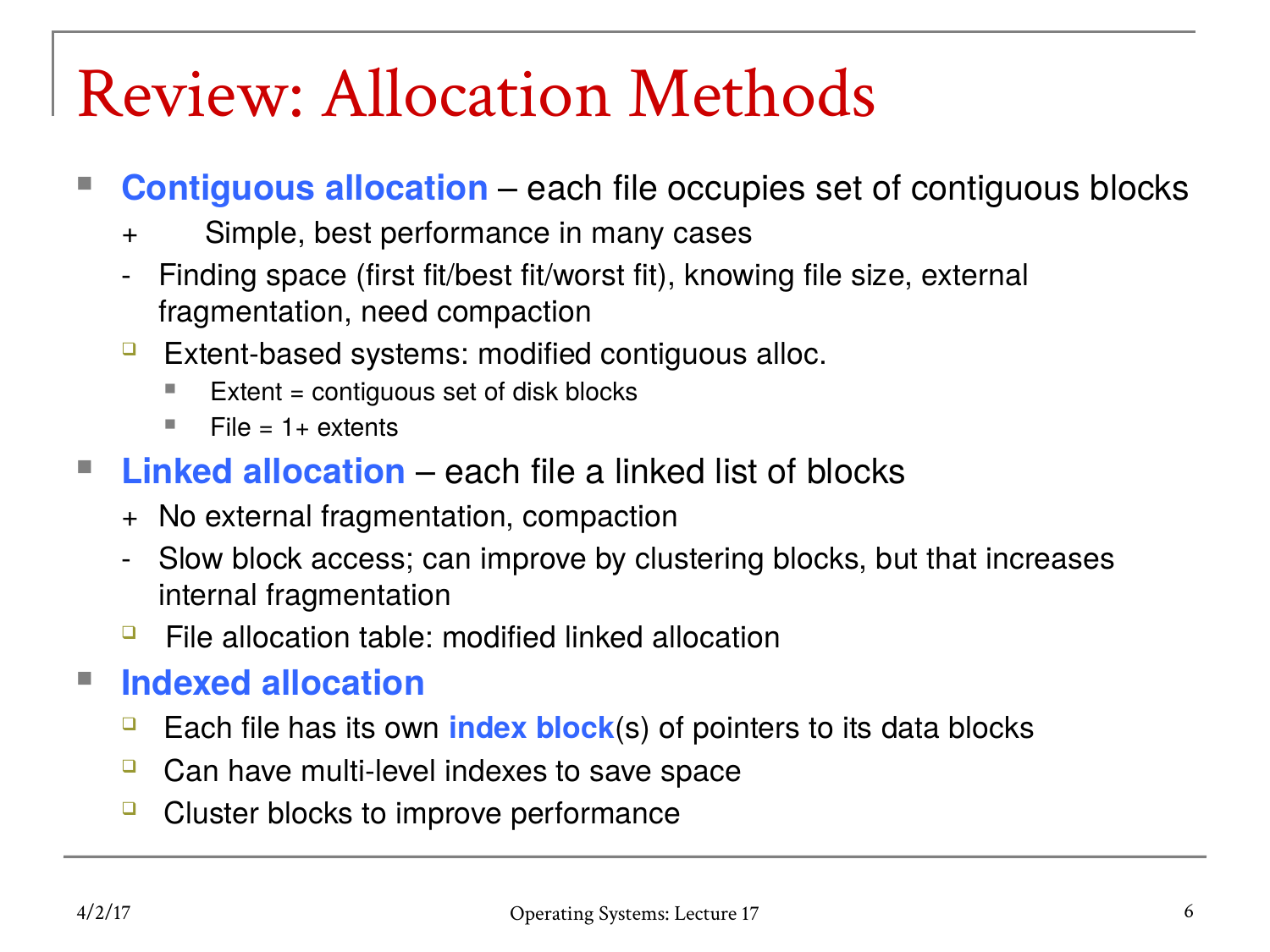

# Review: Allocation Methods
Contiguous allocation – each file occupies set of contiguous blocks
+	Simple, best performance in many cases
-	Finding space (first fit/best fit/worst fit), knowing file size, external fragmentation, need compaction
Extent-based systems: modified contiguous alloc.
Extent = contiguous set of disk blocks
File = 1+ extents
Linked allocation – each file a linked list of blocks
+	No external fragmentation, compaction
-	Slow block access; can improve by clustering blocks, but that increases internal fragmentation
File allocation table: modified linked allocation
Indexed allocation
Each file has its own index block(s) of pointers to its data blocks
Can have multi-level indexes to save space
Cluster blocks to improve performance

4/2/17
6
Operating Systems: Lecture 17